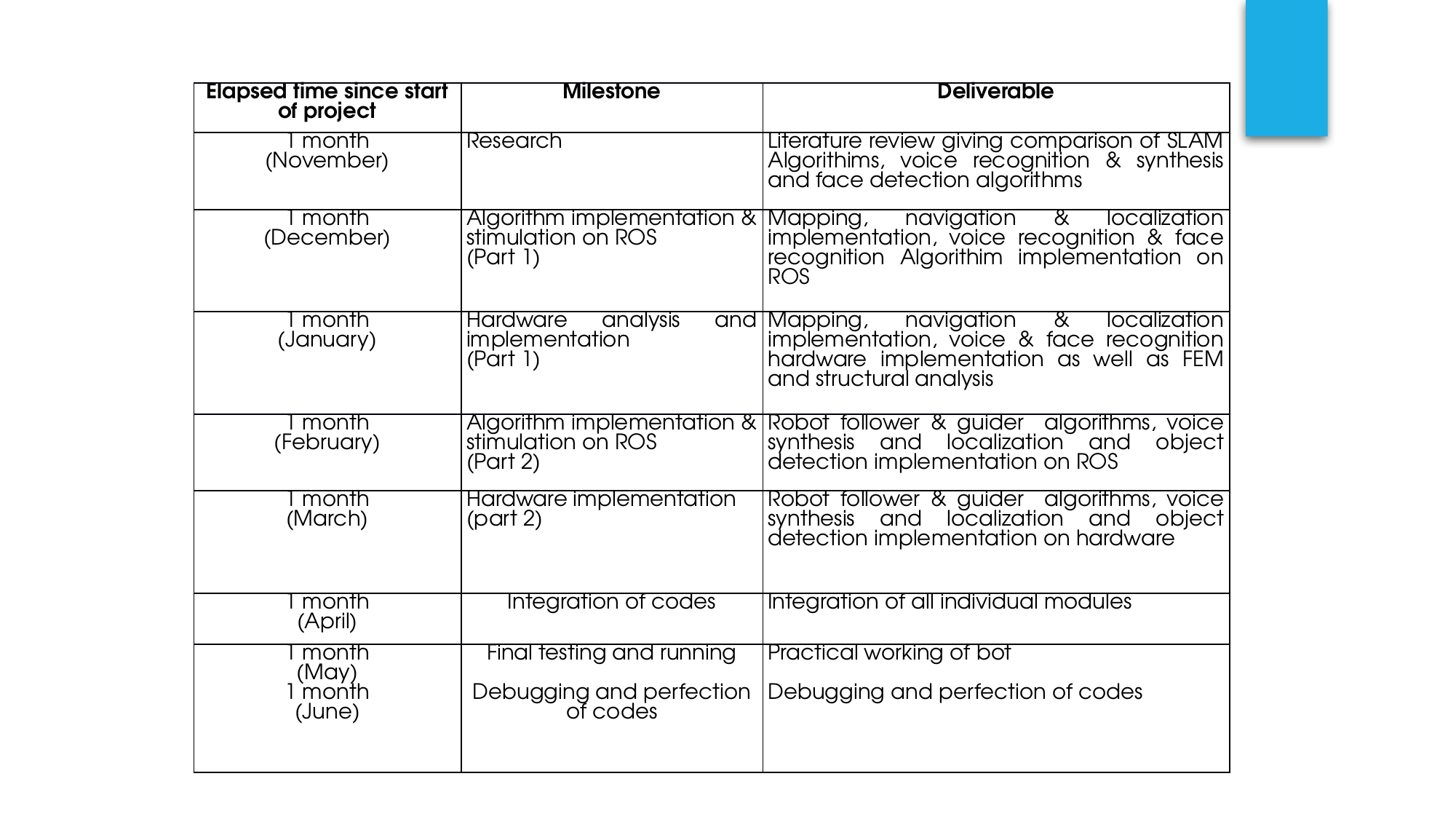

| Elapsed time since start of project | Milestone | Deliverable |
| --- | --- | --- |
| 1 month (November) | Research | Literature review giving comparison of SLAM Algorithims, voice recognition & synthesis and face detection algorithms |
| 1 month (December) | Algorithm implementation & stimulation on ROS (Part 1) | Mapping, navigation & localization implementation, voice recognition & face recognition Algorithim implementation on ROS |
| 1 month (January) | Hardware analysis and implementation (Part 1) | Mapping, navigation & localization implementation, voice & face recognition hardware implementation as well as FEM and structural analysis |
| 1 month (February) | Algorithm implementation & stimulation on ROS (Part 2) | Robot follower & guider algorithms, voice synthesis and localization and object detection implementation on ROS |
| 1 month (March) | Hardware implementation (part 2) | Robot follower & guider algorithms, voice synthesis and localization and object detection implementation on hardware |
| 1 month (April) | Integration of codes | Integration of all individual modules |
| 1 month (May) 1 month (June) | Final testing and running   Debugging and perfection of codes | Practical working of bot   Debugging and perfection of codes |